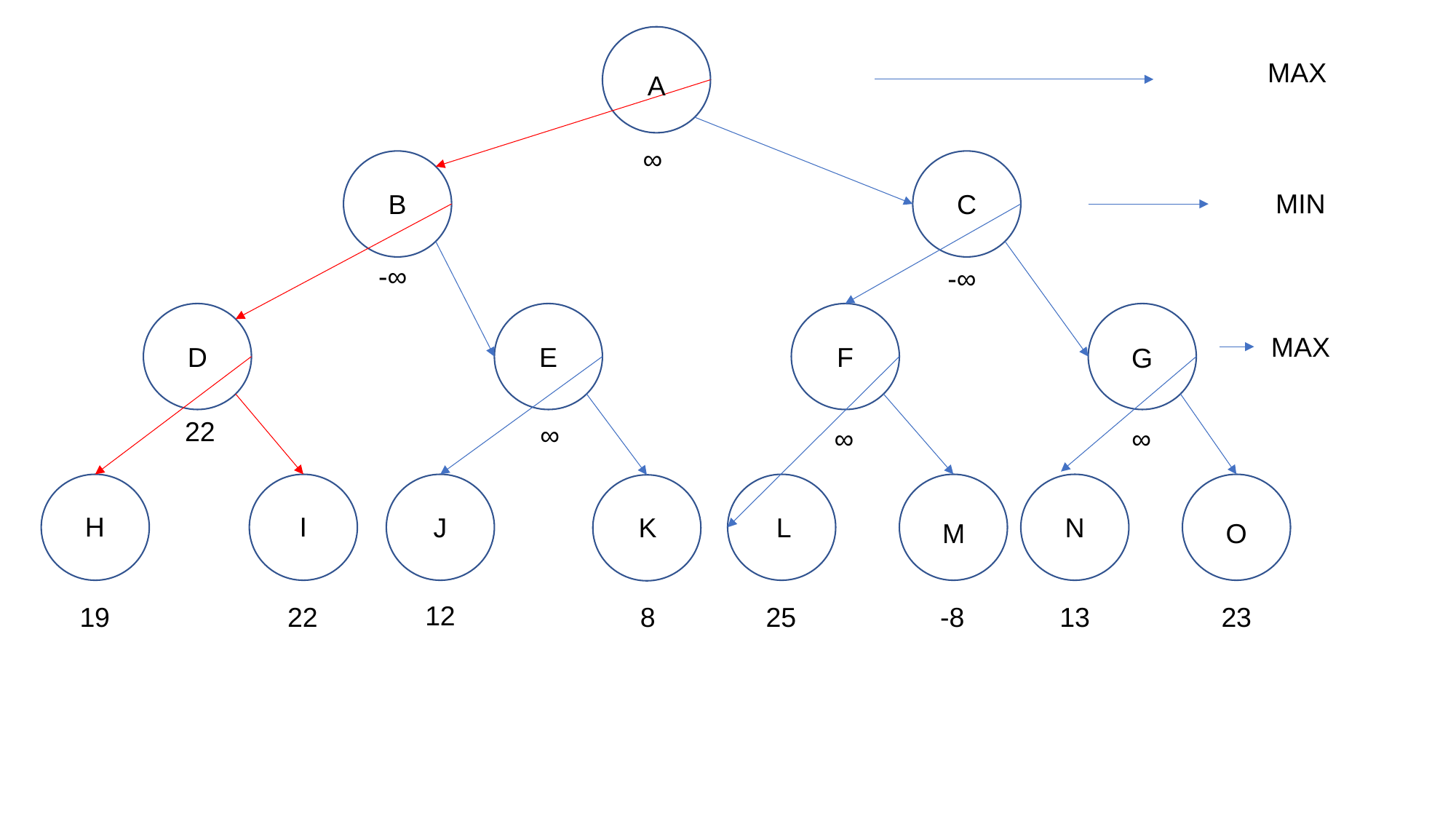

MAX
A
∞

MIN
B
C
-∞
-∞

MAX
F
D
E
G
22
∞
∞
∞

H
I
J
K
L
N
M
O
12
19
22
8
25
13
23
-8